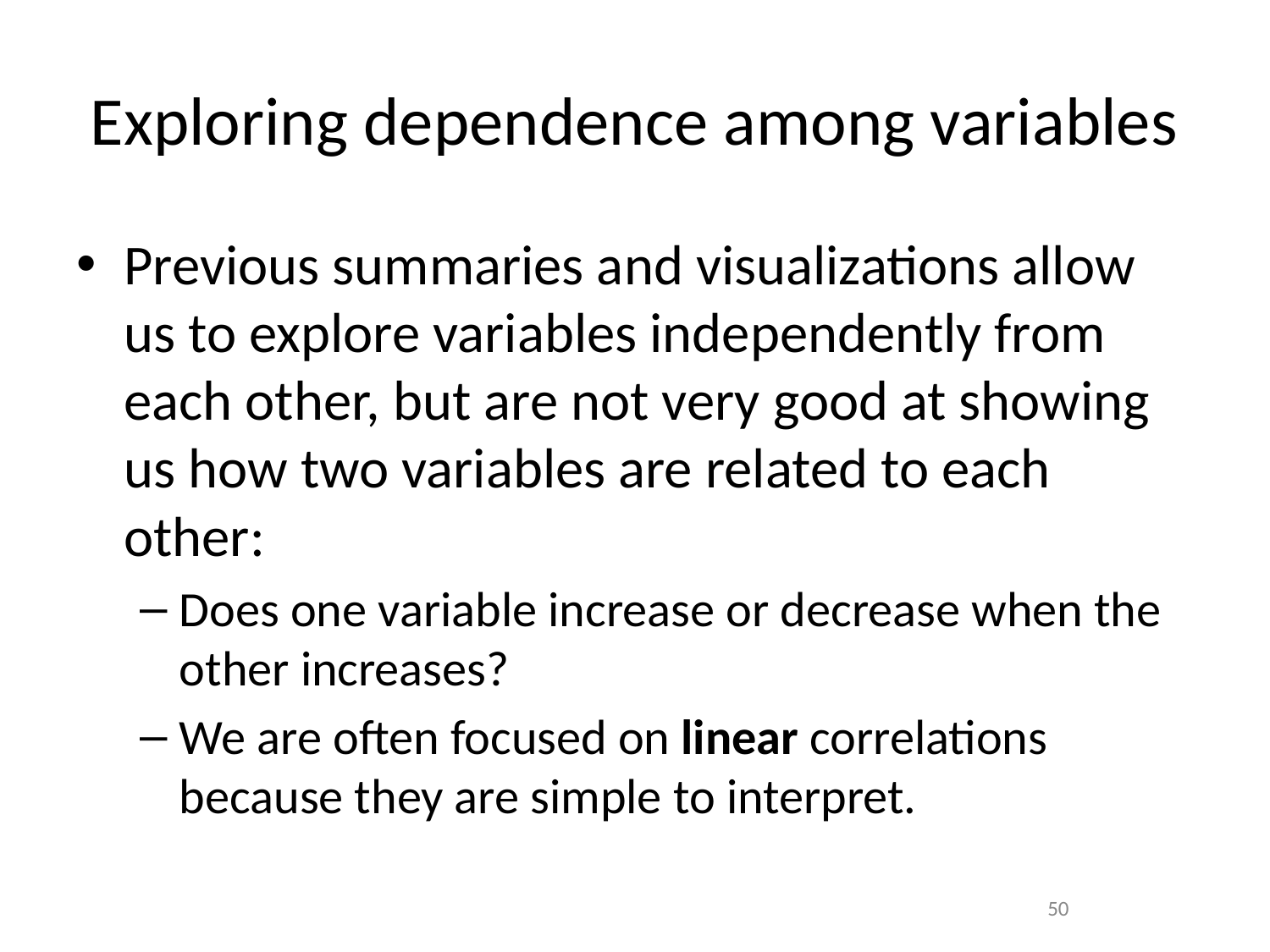

# Exploring dependence among variables
Previous summaries and visualizations allow us to explore variables independently from each other, but are not very good at showing us how two variables are related to each other:
Does one variable increase or decrease when the other increases?
We are often focused on linear correlations because they are simple to interpret.
50